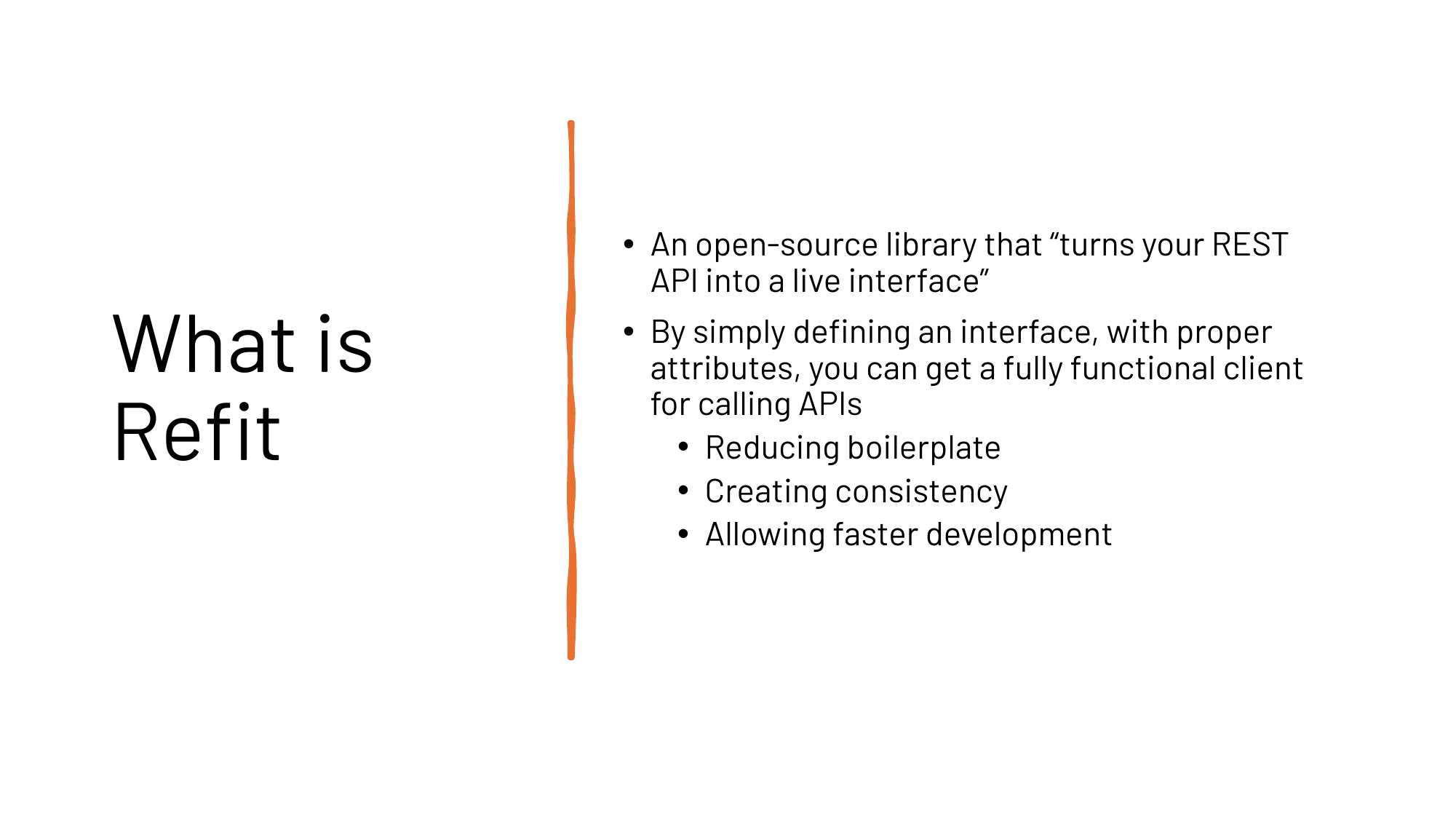

# What is Refit
An open-source library that “turns your REST API into a live interface”
By simply defining an interface, with proper attributes, you can get a fully functional client for calling APIs
Reducing boilerplate
Creating consistency
Allowing faster development